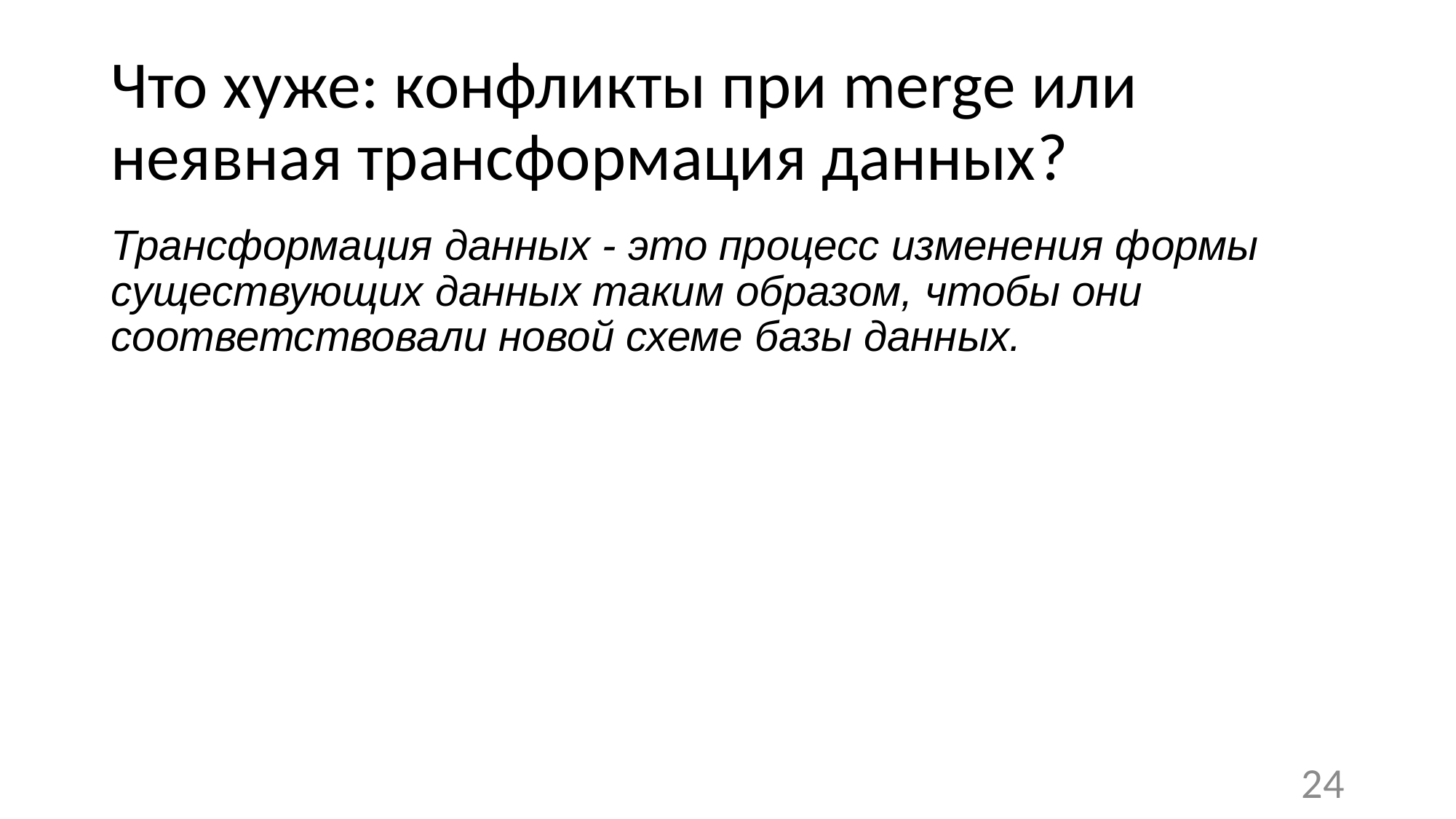

# Что хуже: конфликты при merge или неявная трансформация данных?
Трансформация данных - это процесс изменения формы существующих данных таким образом, чтобы они соответствовали новой схеме базы данных.
24